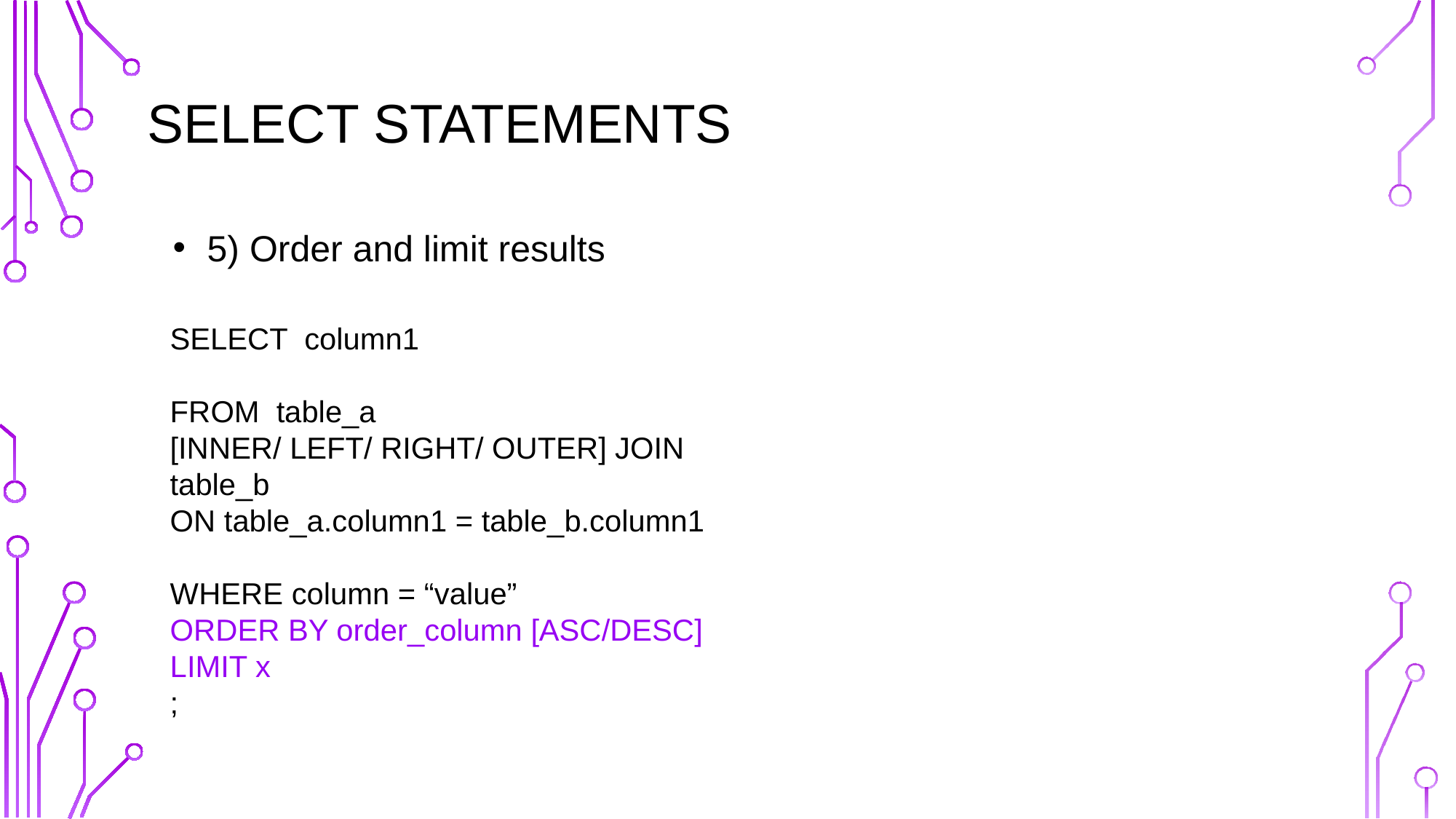

# SELECT STATEMENTS
5) Order and limit results

SELECT  column1

FROM  table_a
[INNER/ LEFT/ RIGHT/ OUTER] JOIN
table_b
ON table_a.column1 = table_b.column1

WHERE column = “value”
ORDER BY order_column [ASC/DESC]
LIMIT x
;